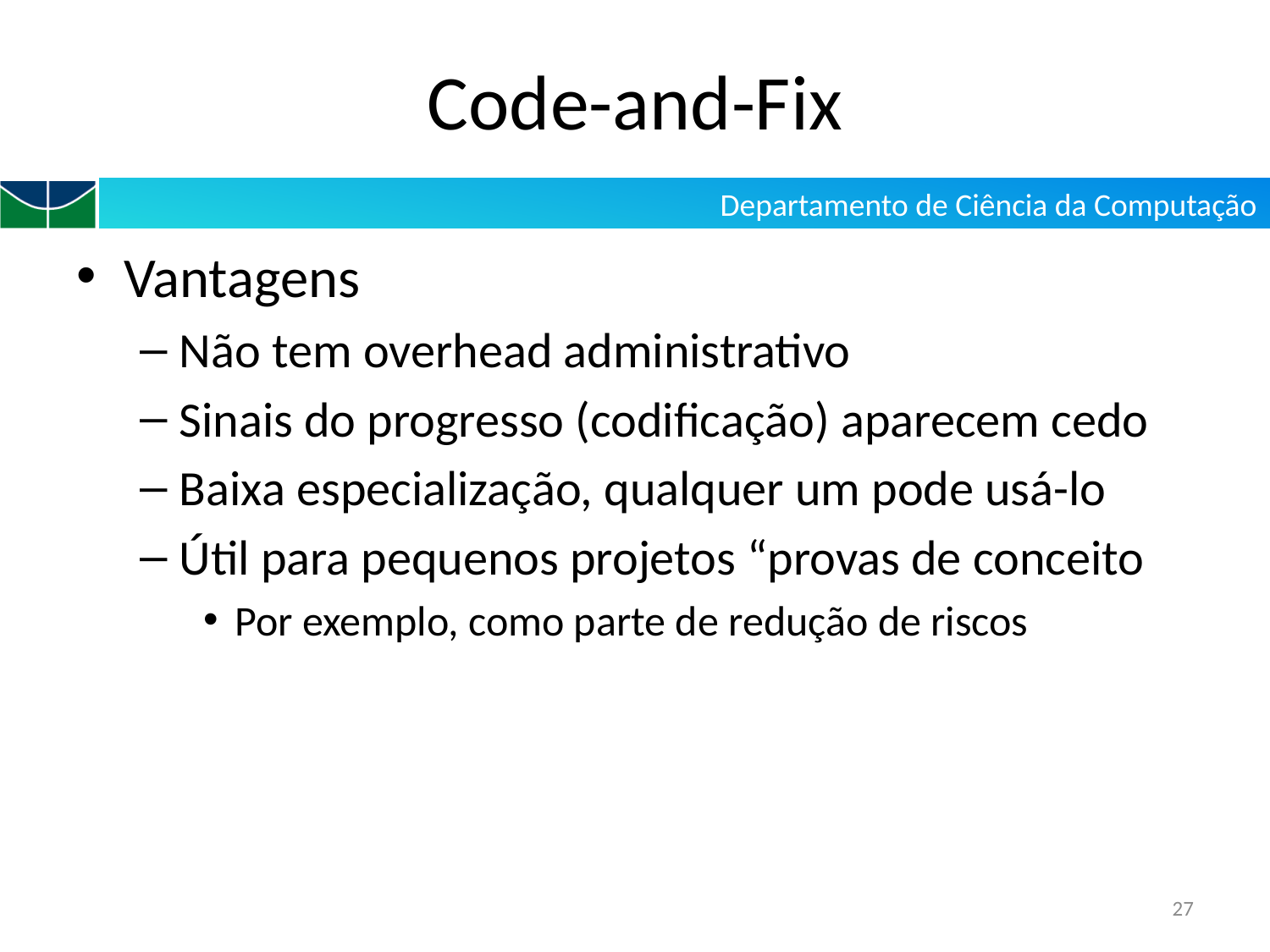

# Code-and-Fix
Vantagens
Não tem overhead administrativo
Sinais do progresso (codificação) aparecem cedo
Baixa especialização, qualquer um pode usá-lo
Útil para pequenos projetos “provas de conceito
Por exemplo, como parte de redução de riscos
27